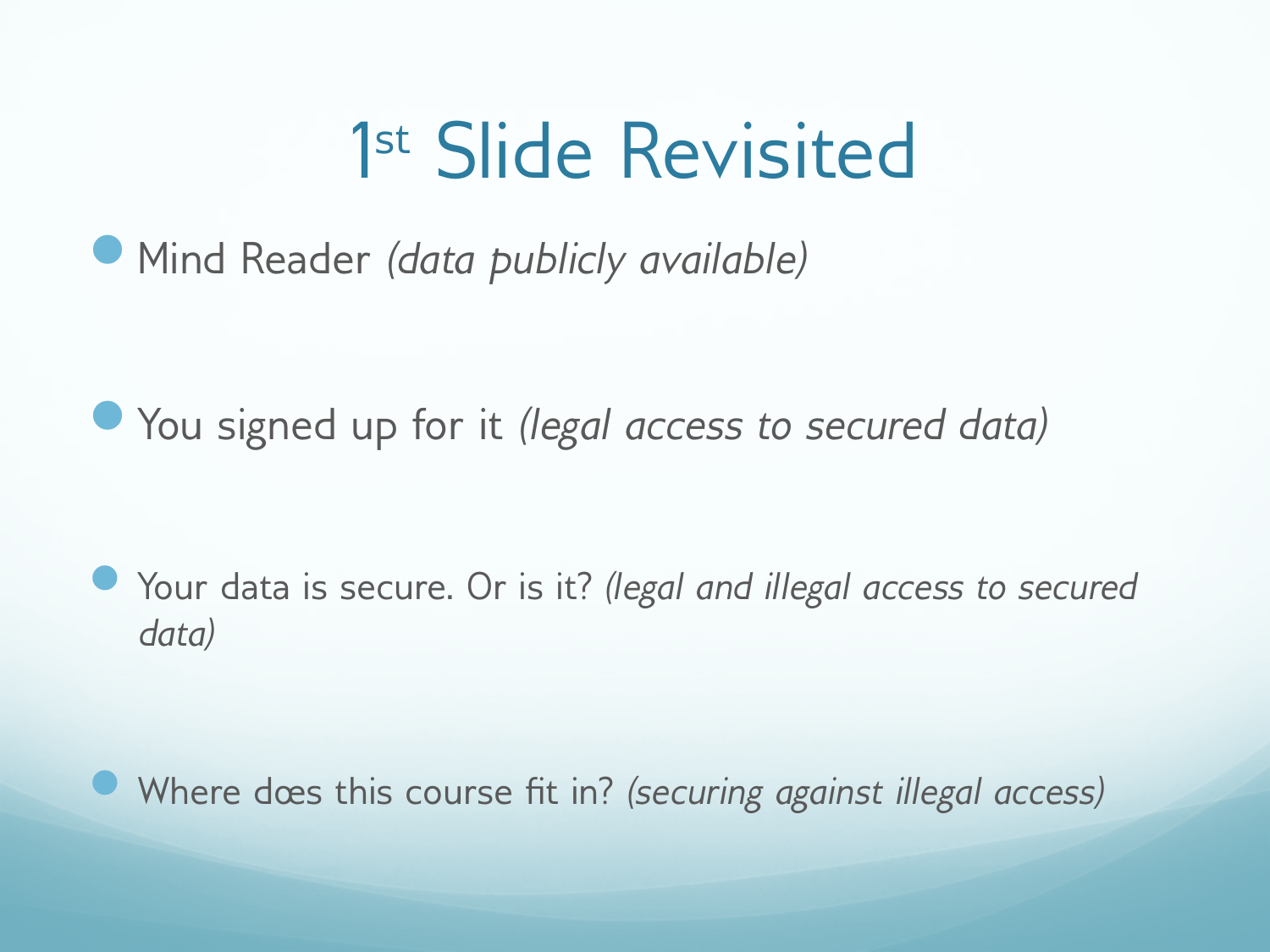

# 1st Slide Revisited
Mind Reader (data publicly available)

You signed up for it (legal access to secured data)

Your data is secure. Or is it? (legal and illegal access to secured data)

Where does this course fit in? (securing against illegal access)